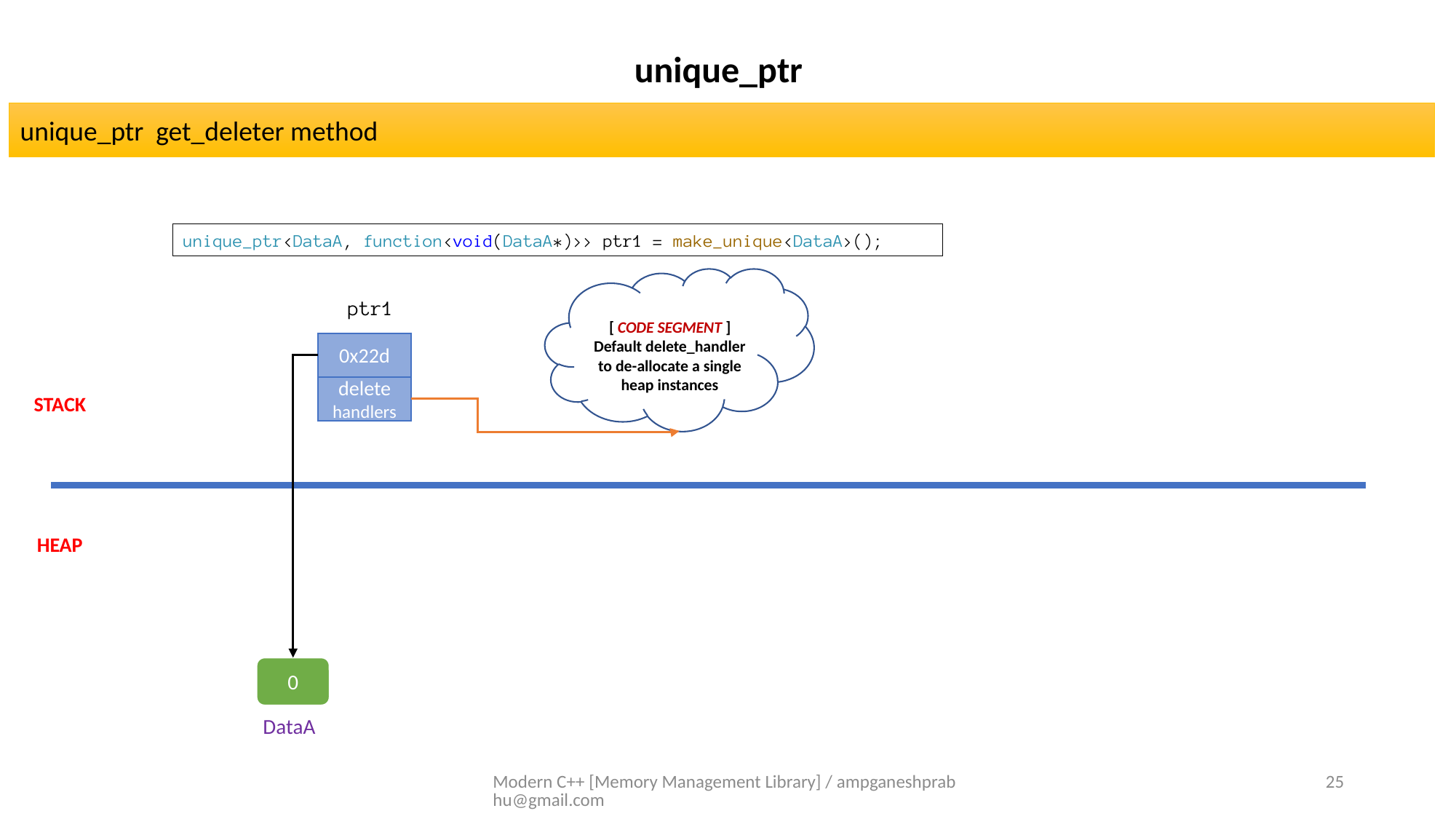

unique_ptr
unique_ptr  get_deleter method
unique_ptr<DataA, function<void(DataA*)>> ptr1 = make_unique<DataA>();

[ CODE SEGMENT ]
Default delete_handler to de-allocate a single heap instances

ptr1
0x22d
delete handlers
STACK
HEAP
0
DataA
Modern C++ [Memory Management Library] / ampganeshprabhu@gmail.com
25